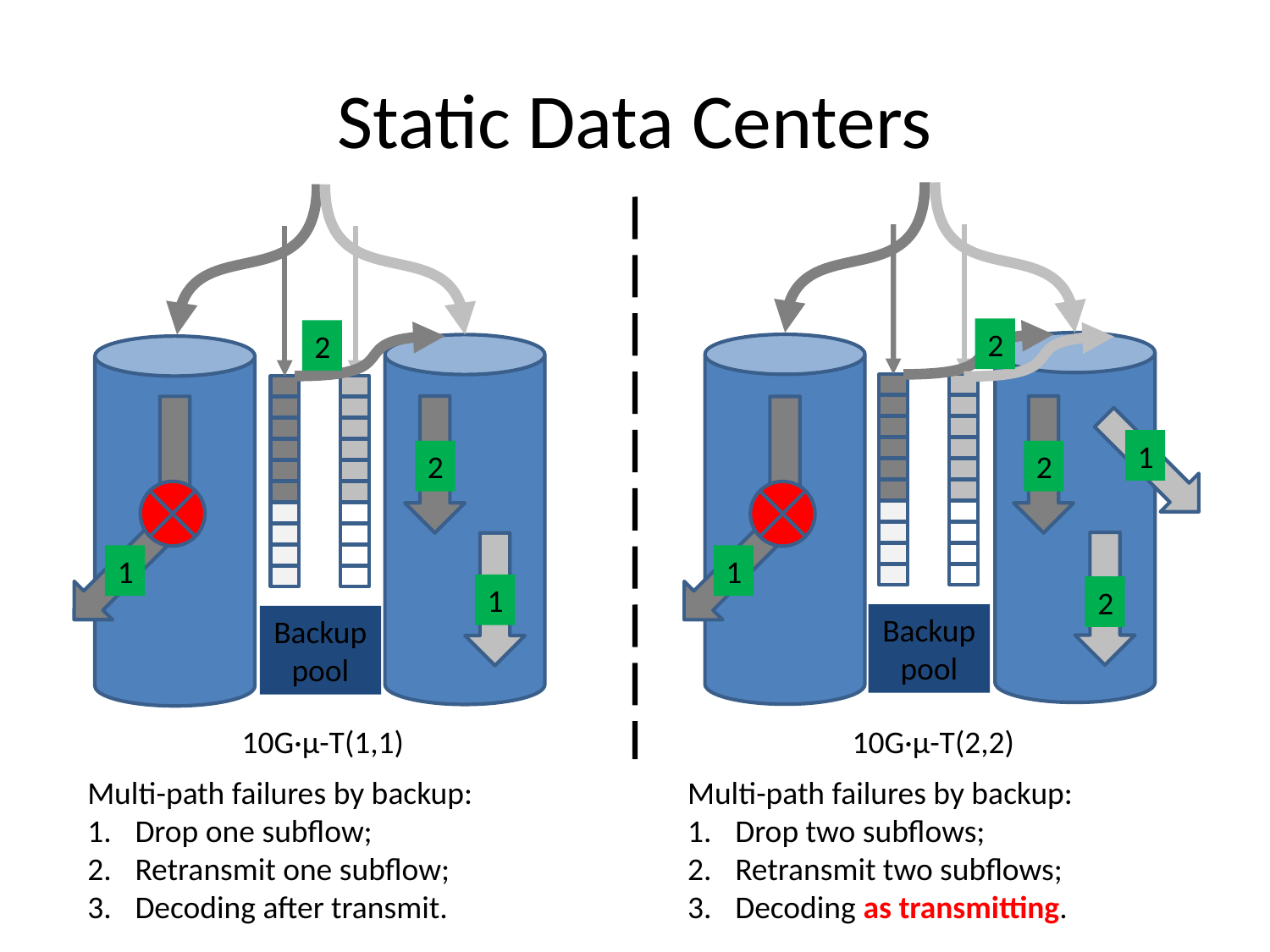

# Static Data Centers
2
2

1

2
2

1
1

1
2
Backup pool
Backup pool
10G·μ-T(1,1)
10G·μ-T(2,2)
Multi-path failures by backup:
Drop one subflow;
Retransmit one subflow;
Decoding after transmit.
Multi-path failures by backup:
Drop two subflows;
Retransmit two subflows;
Decoding as transmitting.